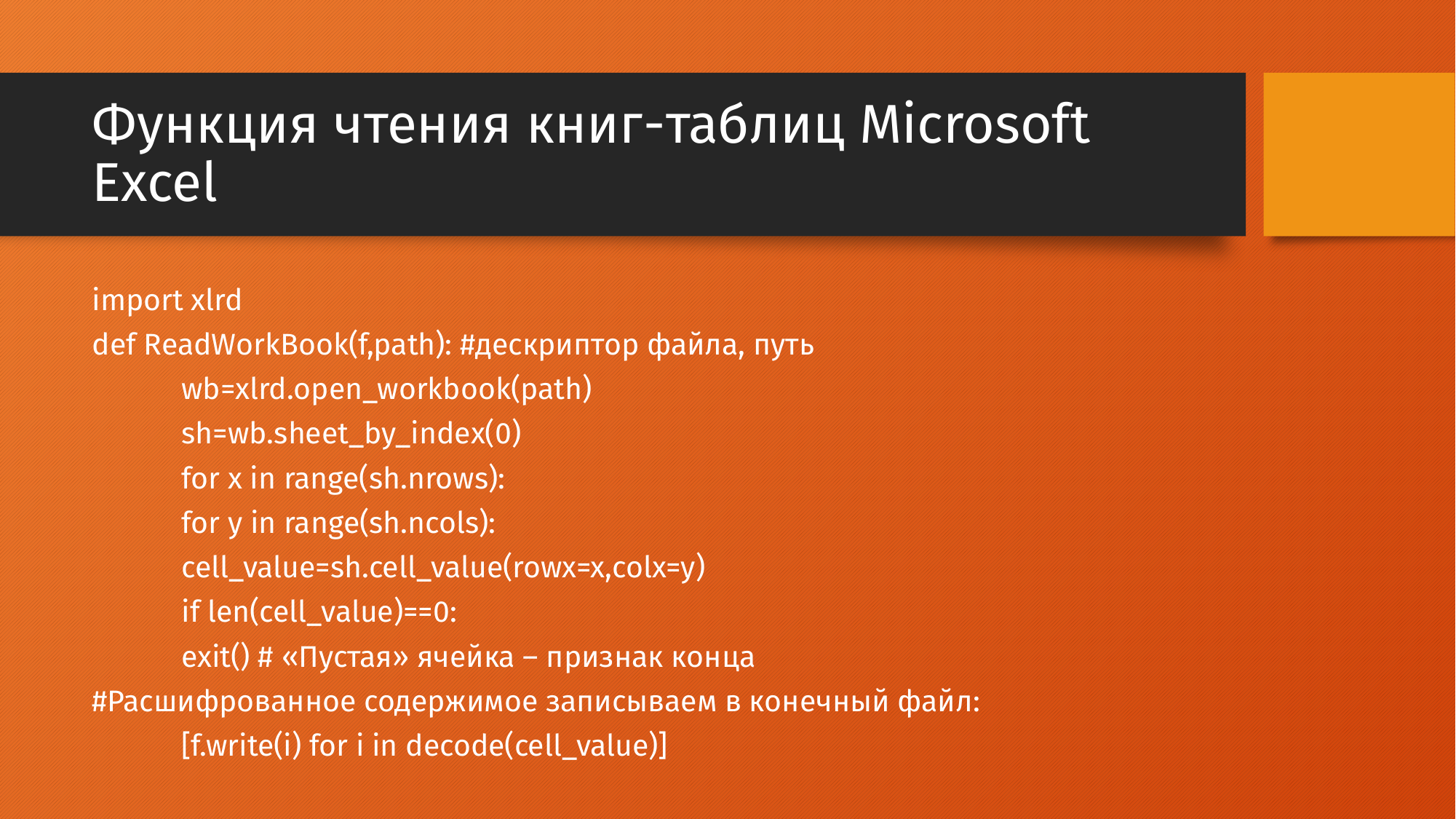

# Функция чтения книг-таблиц Microsoft Excel
import xlrd
def ReadWorkBook(f,path): #дескриптор файла, путь
	wb=xlrd.open_workbook(path)
	sh=wb.sheet_by_index(0)
	for x in range(sh.nrows):
		for y in range(sh.ncols):
			cell_value=sh.cell_value(rowx=x,colx=y)
			if len(cell_value)==0:
				exit() # «Пустая» ячейка – признак конца
#Расшифрованное содержимое записываем в конечный файл:
			[f.write(i) for i in decode(cell_value)]